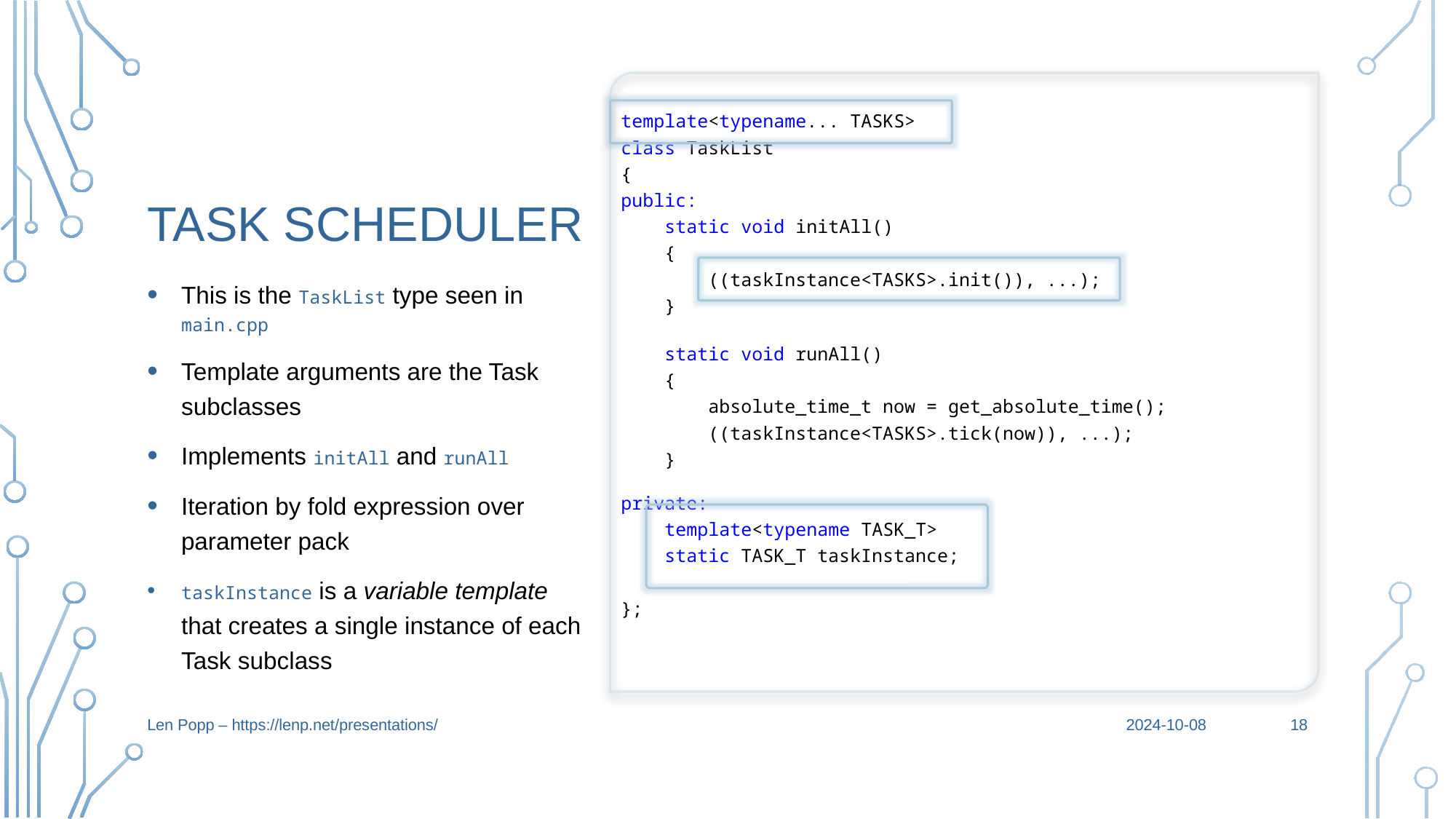

# Task Scheduler

template<typename... TASKS>
class TaskList
{
public:
    static void initAll()
    {
        ((taskInstance<TASKS>.init()), ...);
    }
    static void runAll()
    {
        absolute_time_t now = get_absolute_time();
        ((taskInstance<TASKS>.tick(now)), ...);
    }
private:
    template<typename TASK_T>
    static TASK_T taskInstance;

};

This is the TaskList type seen in main.cpp
Template arguments are the Task subclasses
Implements initAll and runAll
Iteration by fold expression over parameter pack
taskInstance is a variable template that creates a single instance of each Task subclass

18
Len Popp – https://lenp.net/presentations/
2024-10-08